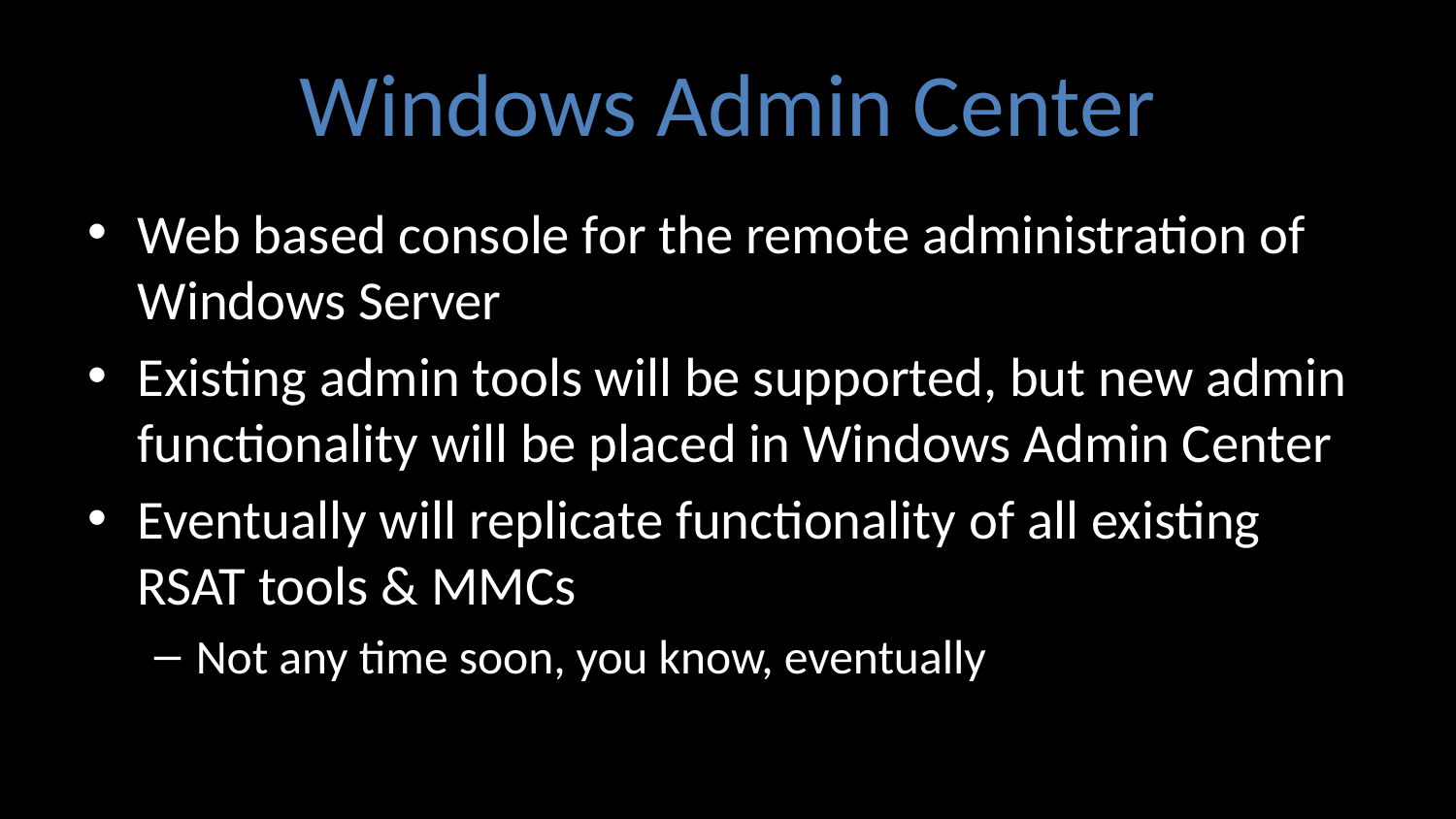

# Windows Admin Center
Web based console for the remote administration of Windows Server
Existing admin tools will be supported, but new admin functionality will be placed in Windows Admin Center
Eventually will replicate functionality of all existing RSAT tools & MMCs
Not any time soon, you know, eventually